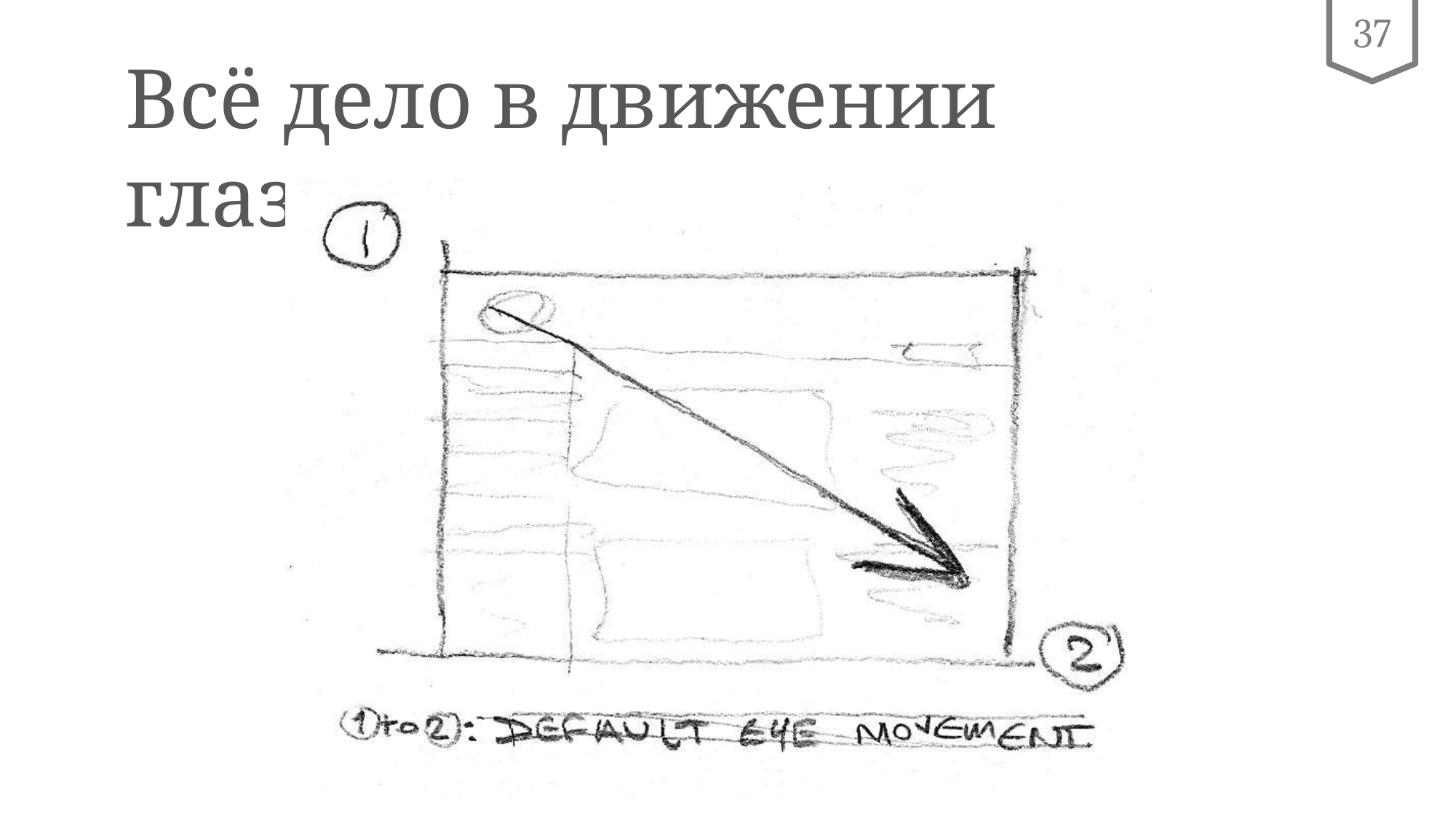

37
# Всё дело в движении глаз